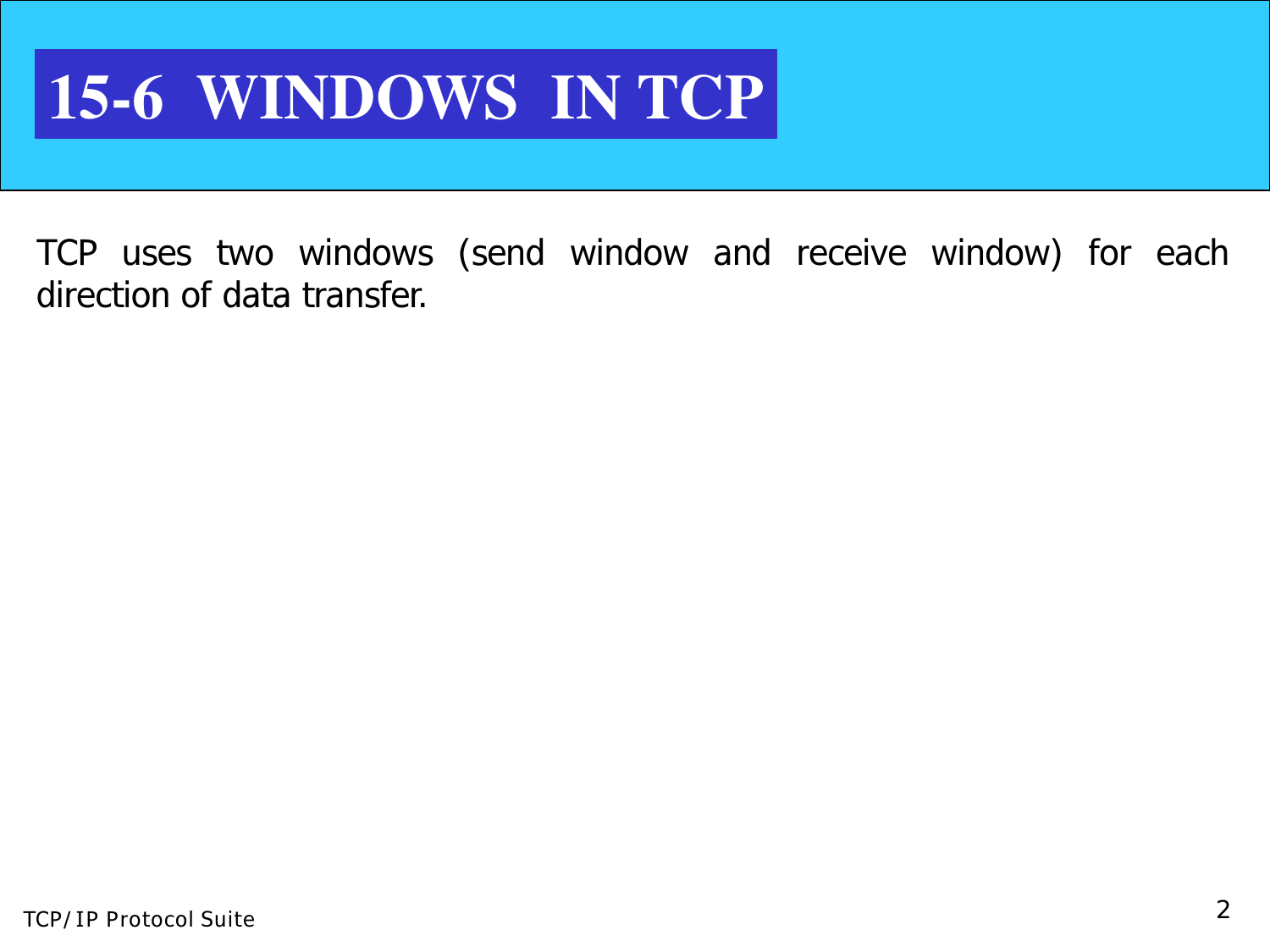

15-6  WINDOWS  IN TCP
TCP uses two windows (send window and receive window) for each direction of data transfer.

2
TCP/IP Protocol Suite